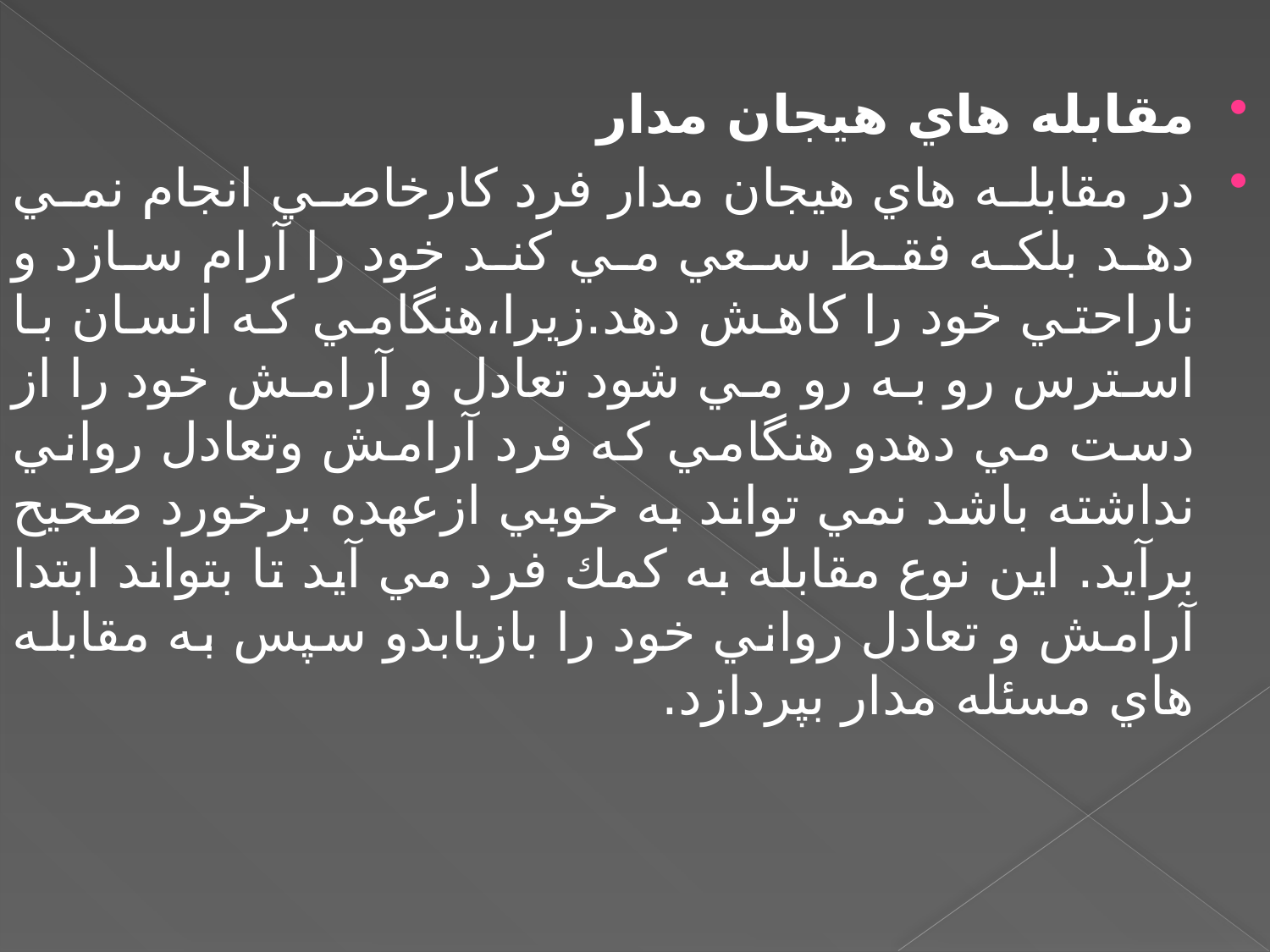

مقابله هاي هيجان مدار
در مقابله هاي هيجان مدار فرد كارخاصي انجام نمي دهد بلكه فقط سعي مي كند خود را آرام سازد و ناراحتي خود را كاهش دهد.زيرا،هنگامي كه انسان با استرس رو به رو مي شود تعادل و آرامش خود را از دست مي دهدو هنگامي كه فرد آرامش وتعادل رواني نداشته باشد نمي تواند به خوبي ازعهده برخورد صحيح برآيد. اين نوع مقابله به كمك فرد مي آيد تا بتواند ابتدا آرامش و تعادل رواني خود را بازيابدو سپس به مقابله هاي مسئله مدار بپردازد.